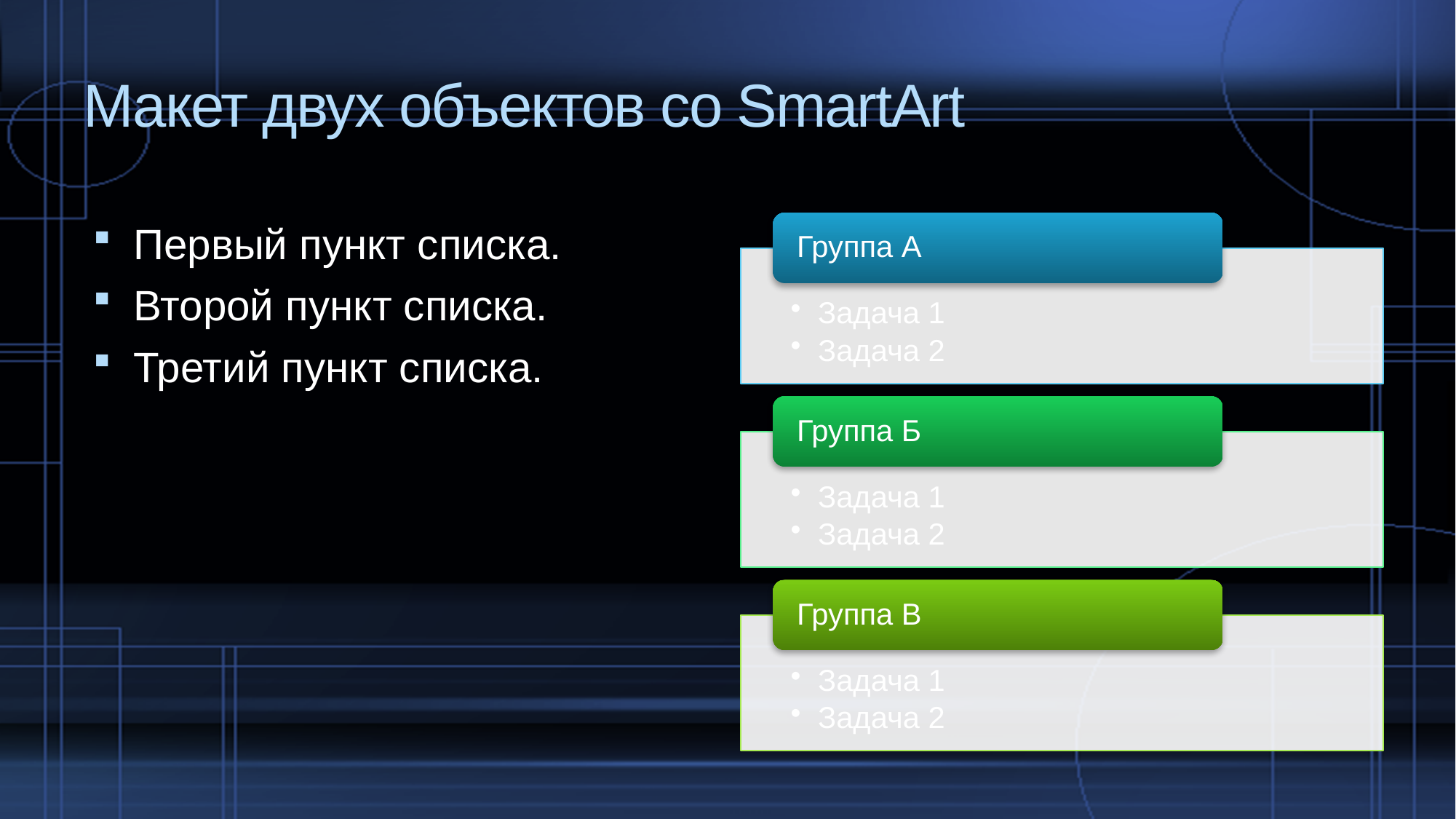

# Макет двух объектов со SmartArt
Задача 1
Задача 2
Группа А
Задача 1
Задача 2
Группа Б
Задача 1
Задача 2
Группа В
Первый пункт списка.
Второй пункт списка.
Третий пункт списка.